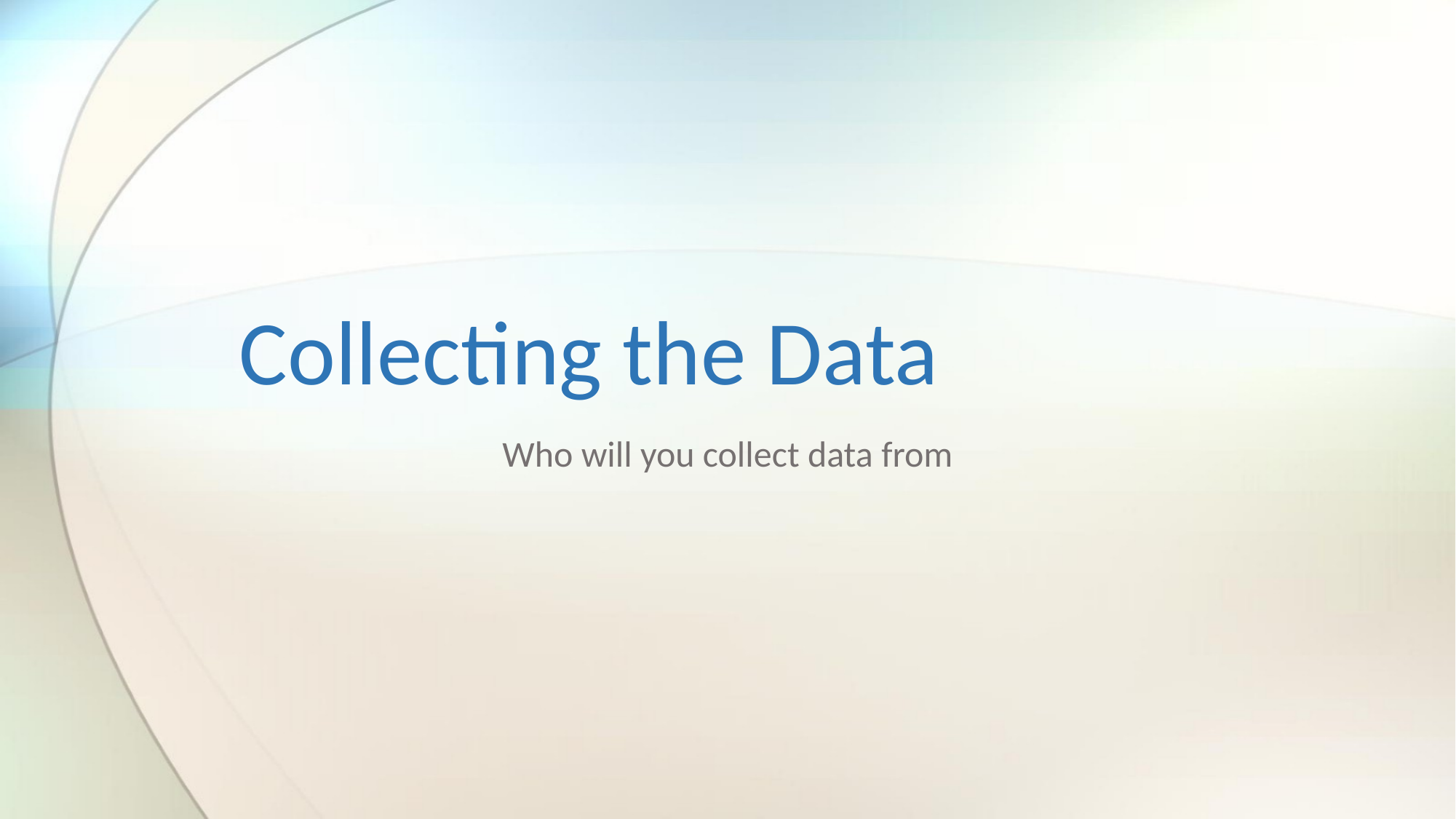

# Collecting the Data
Who will you collect data from